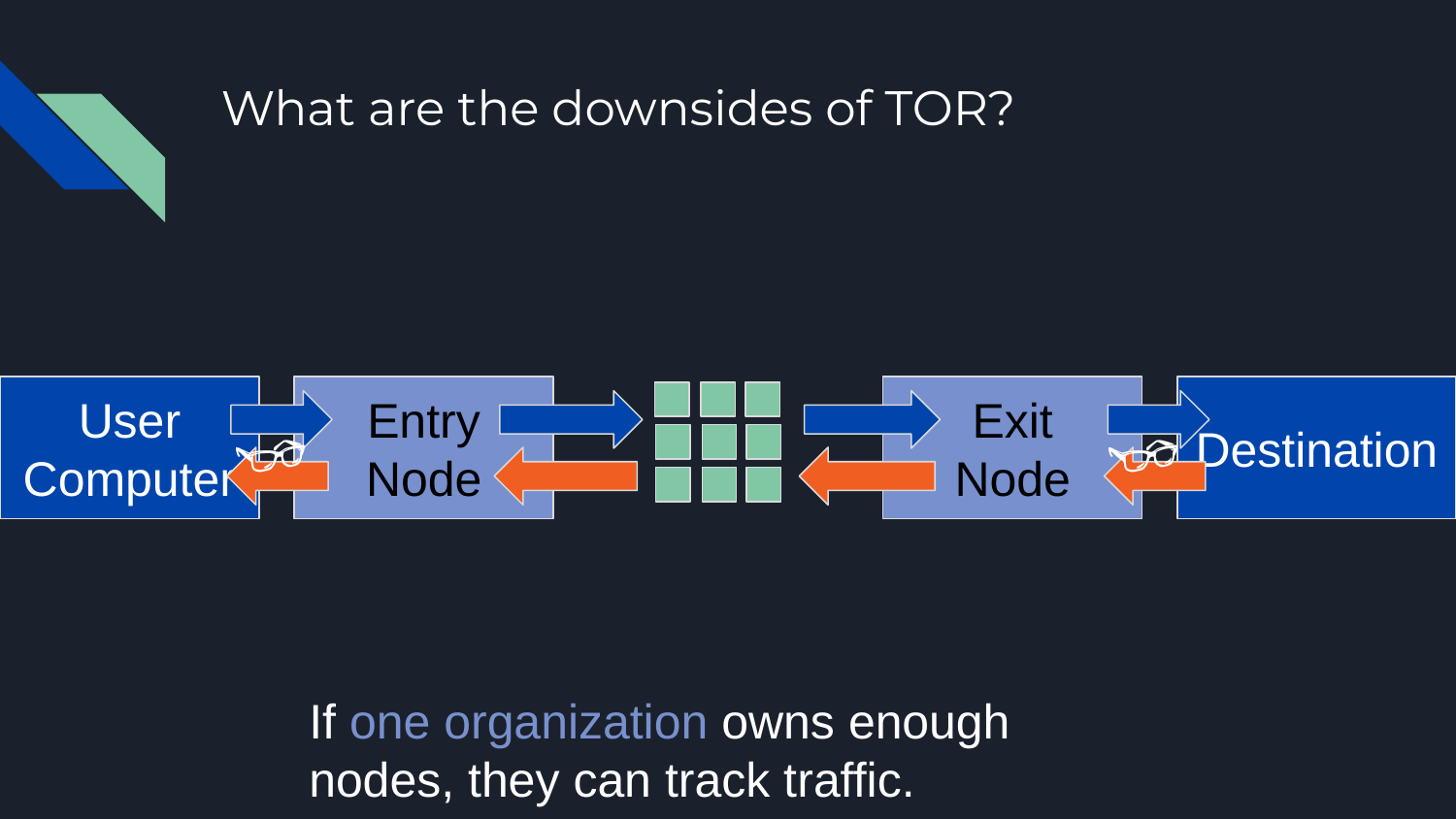

# What are the downsides of TOR?
User Computer
Entry Node
Exit
Node
Destination

👓
👓

If one organization owns enough nodes, they can track traffic.